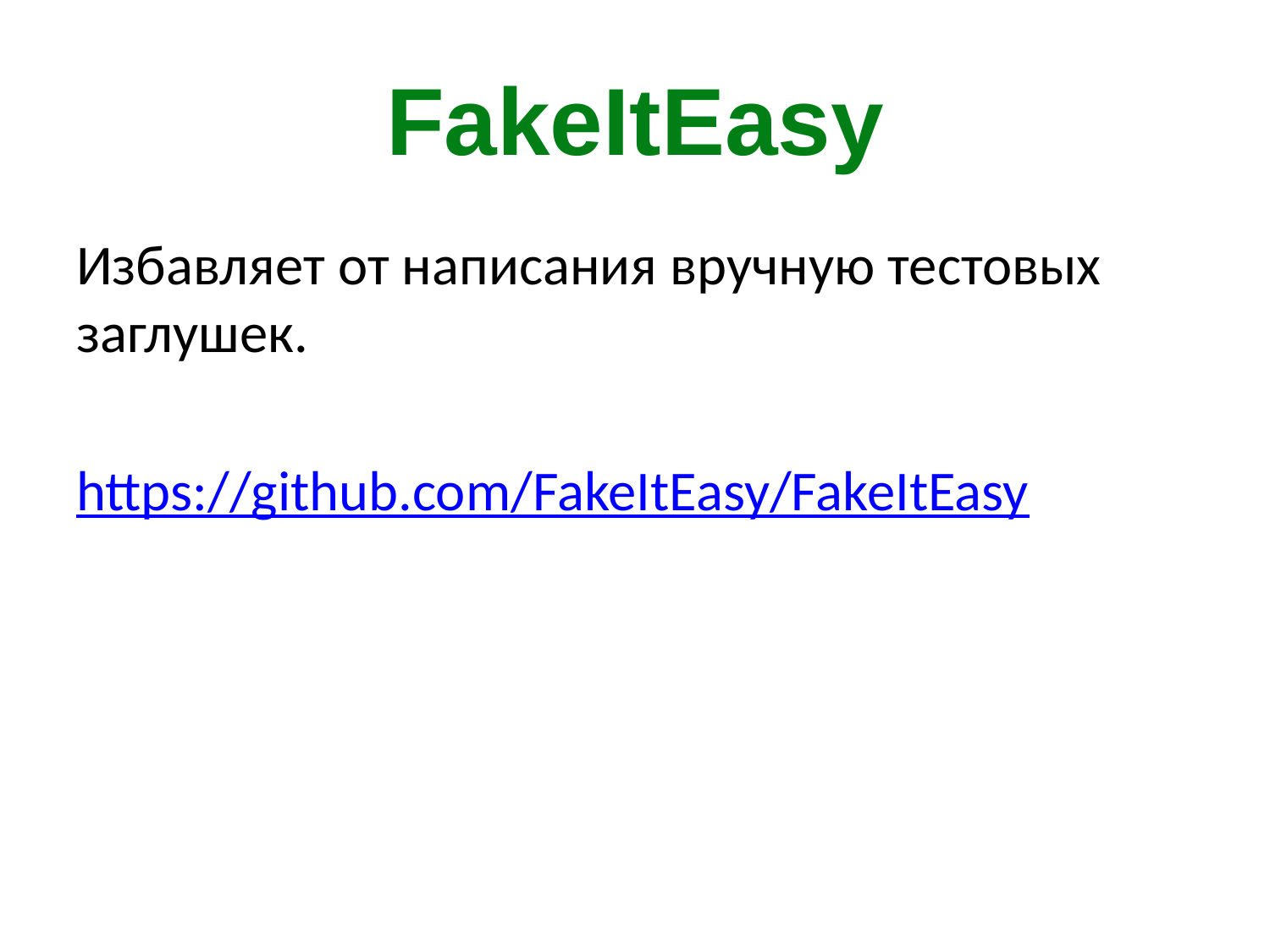

# FakeItEasy
Избавляет от написания вручную тестовых заглушек.

https://github.com/FakeItEasy/FakeItEasy